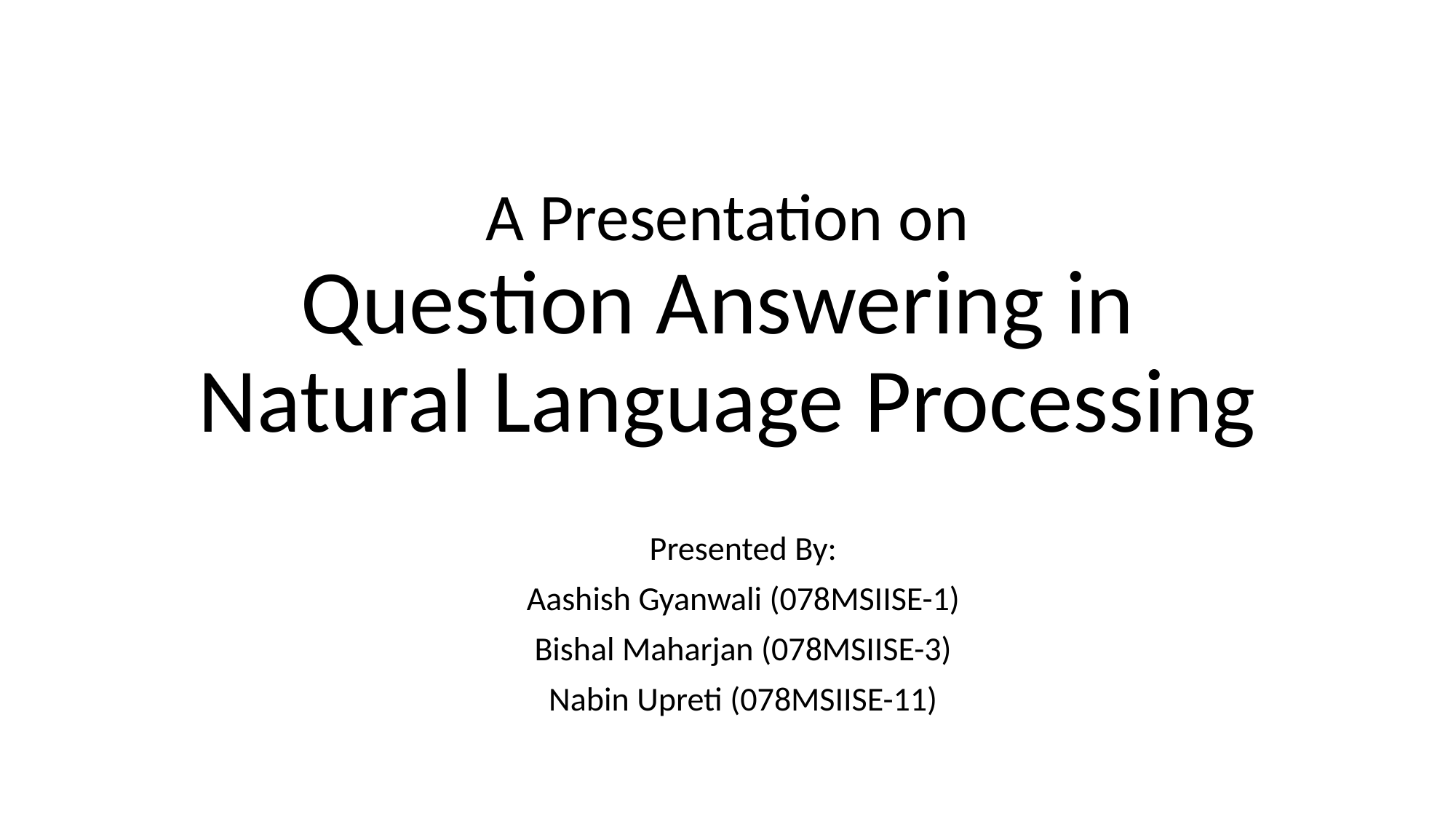

# A Presentation on Question Answering in Natural Language Processing
Presented By:
Aashish Gyanwali (078MSIISE-1)
Bishal Maharjan (078MSIISE-3)
Nabin Upreti (078MSIISE-11)